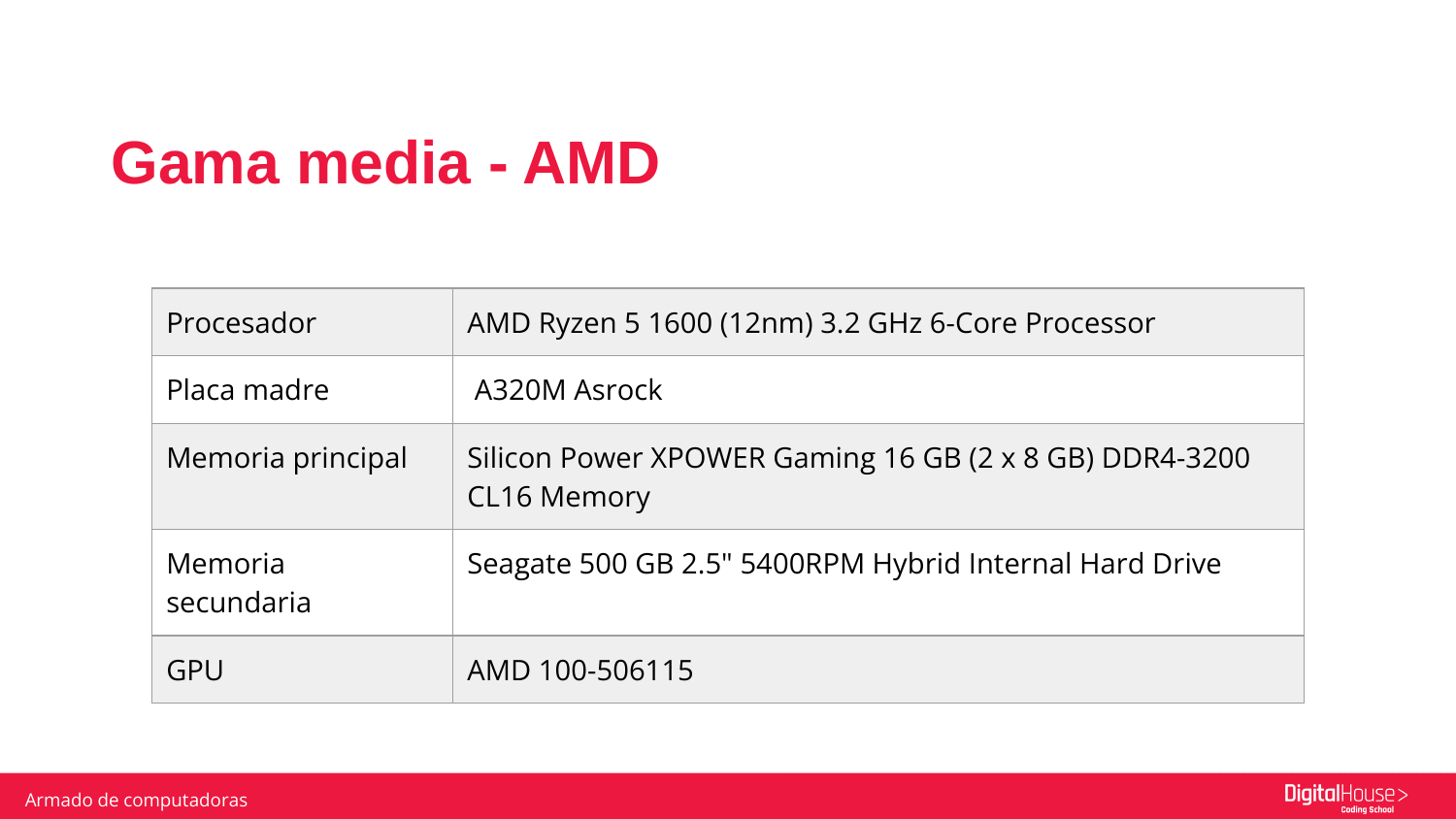

Gama media - AMD

| Procesador | AMD Ryzen 5 1600 (12nm) 3.2 GHz 6-Core Processor |
| --- | --- |
| Placa madre | A320M Asrock |
| Memoria principal | Silicon Power XPOWER Gaming 16 GB (2 x 8 GB) DDR4-3200 CL16 Memory |
| Memoria secundaria | Seagate 500 GB 2.5" 5400RPM Hybrid Internal Hard Drive |
| GPU | AMD 100-506115 |